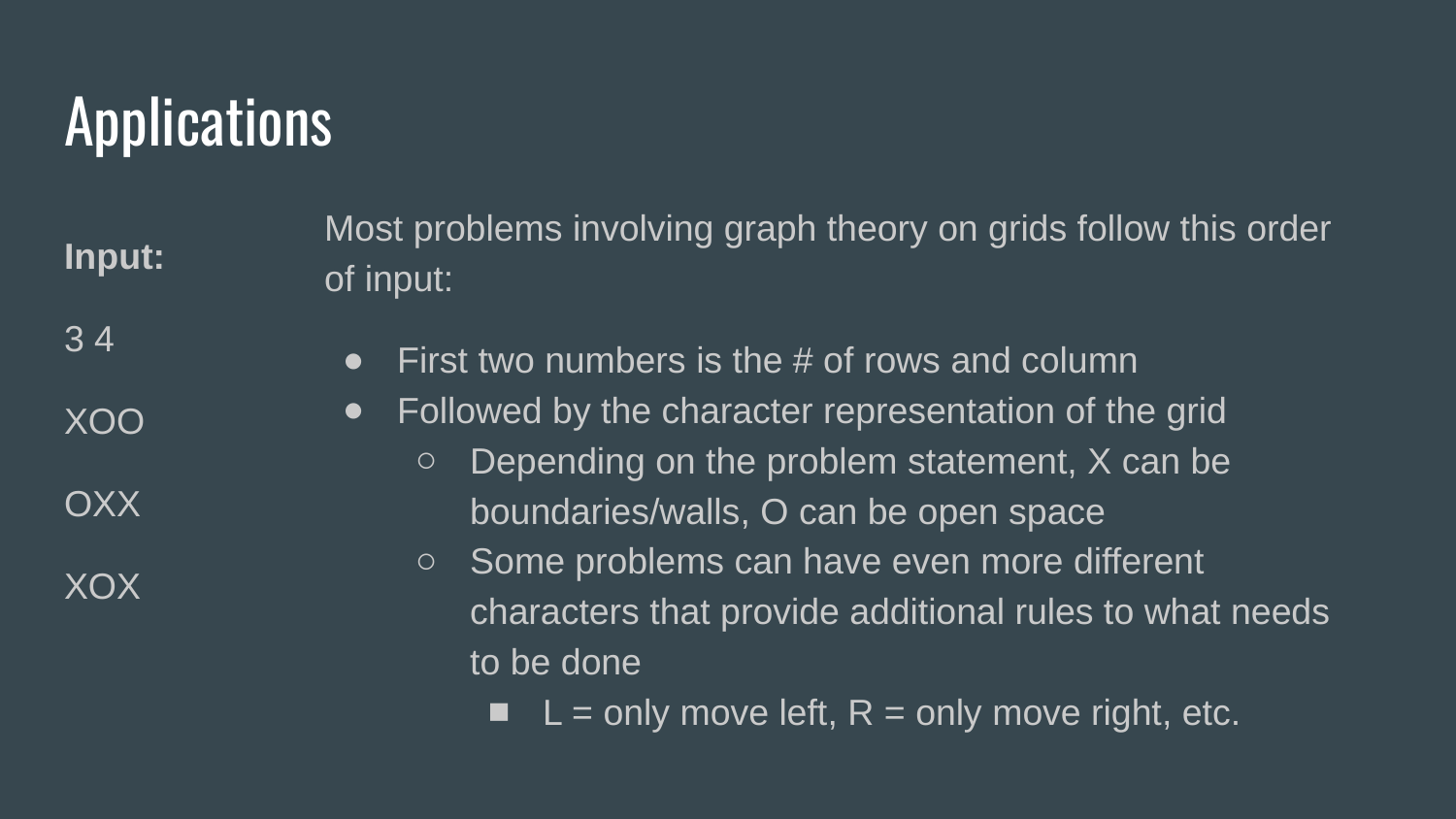

# Applications
Most problems involving graph theory on grids follow this order of input:
First two numbers is the # of rows and column
Followed by the character representation of the grid
Depending on the problem statement, X can be boundaries/walls, O can be open space
Some problems can have even more different characters that provide additional rules to what needs to be done
L = only move left, R = only move right, etc.
Input:
3 4
XOO
OXX
XOX